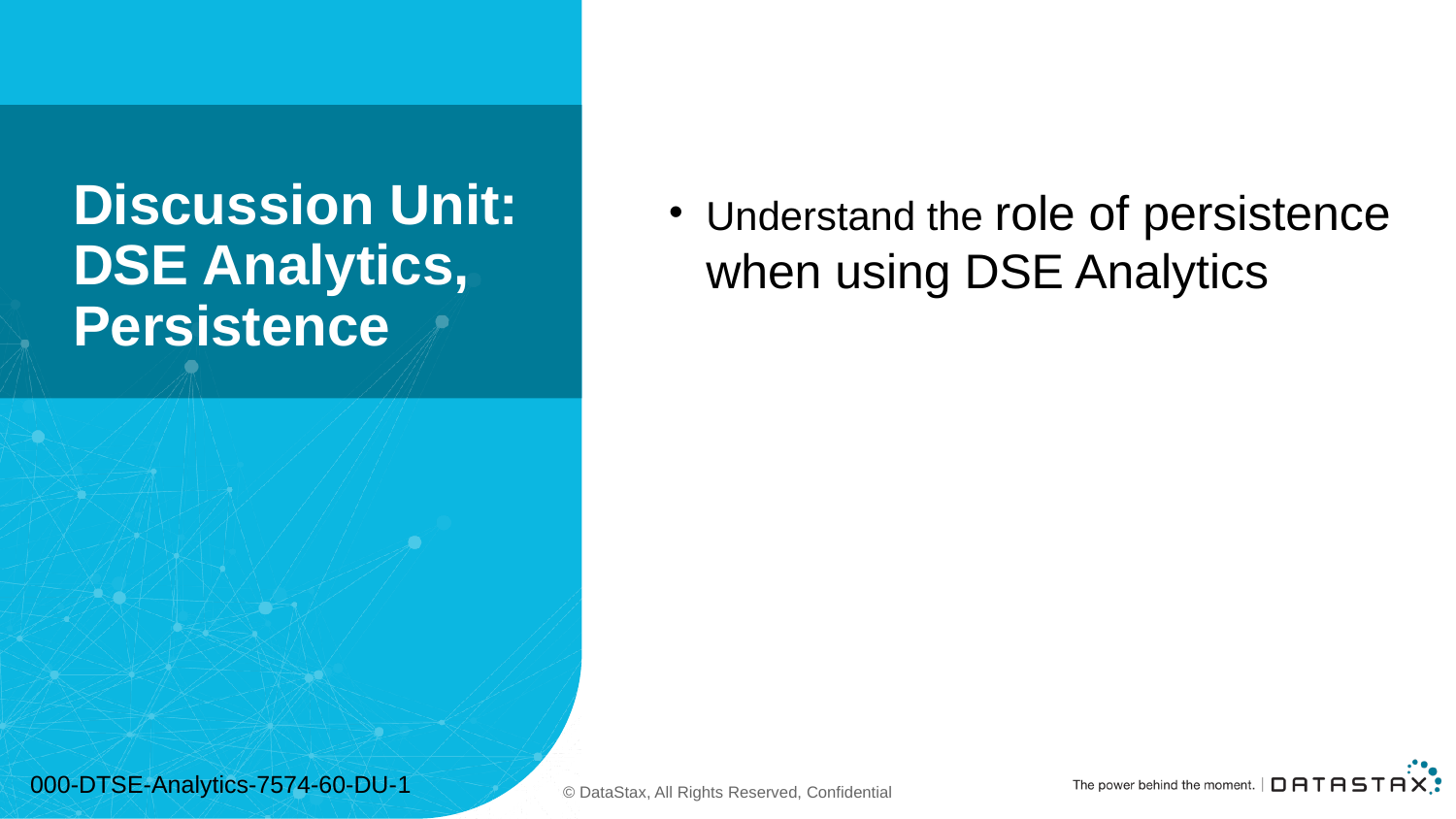

Understand the role of persistence when using DSE Analytics
# Discussion Unit: DSE Analytics, Persistence
000-DTSE-Analytics-7574-60-DU-1